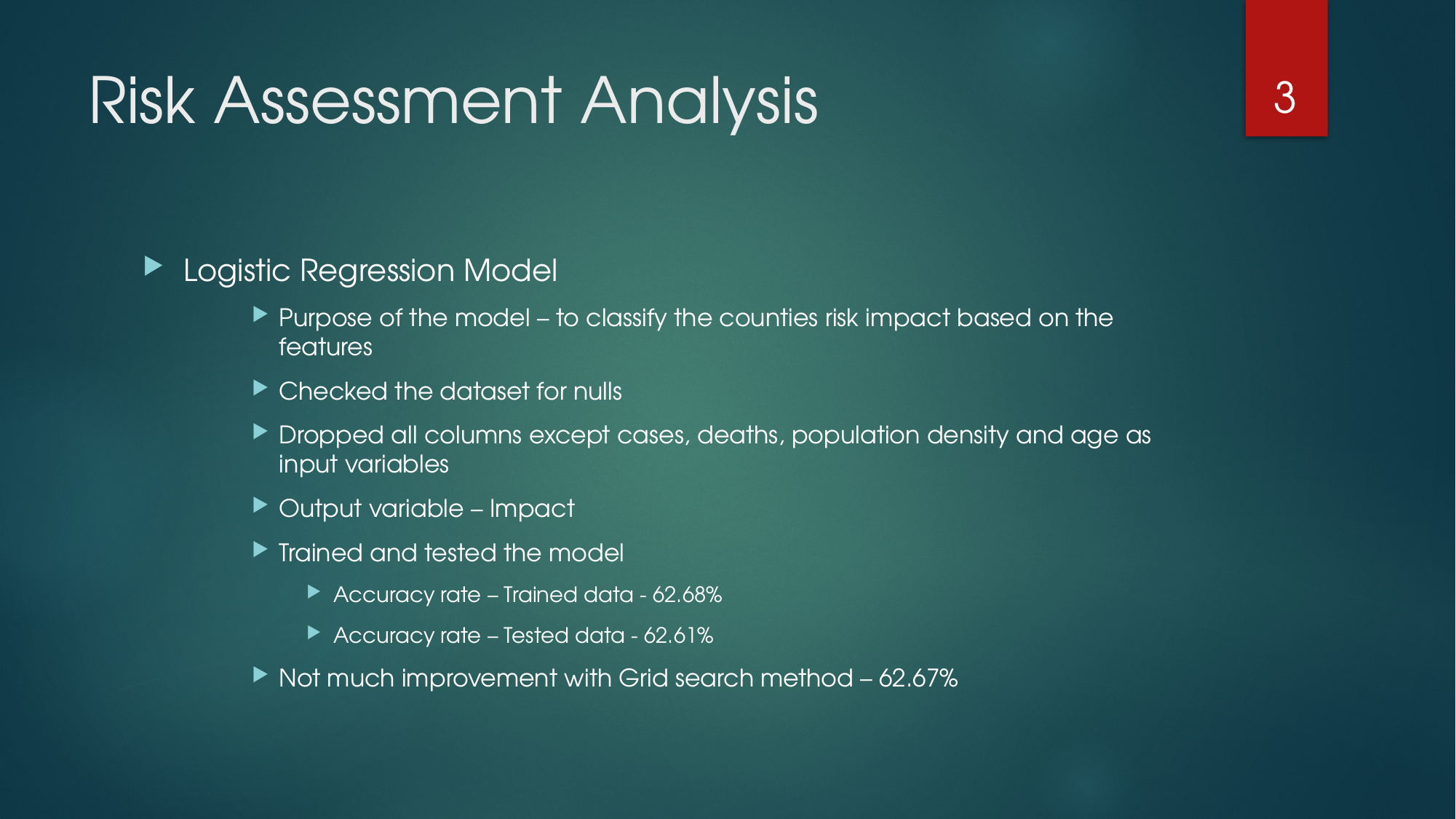

3
# Risk Assessment Analysis
Logistic Regression Model
Purpose of the model – to classify the counties risk impact based on the features
Checked the dataset for nulls
Dropped all columns except cases, deaths, population density and age as input variables
Output variable – Impact
Trained and tested the model
Accuracy rate – Trained data - 62.68%
Accuracy rate – Tested data - 62.61%
Not much improvement with Grid search method – 62.67%